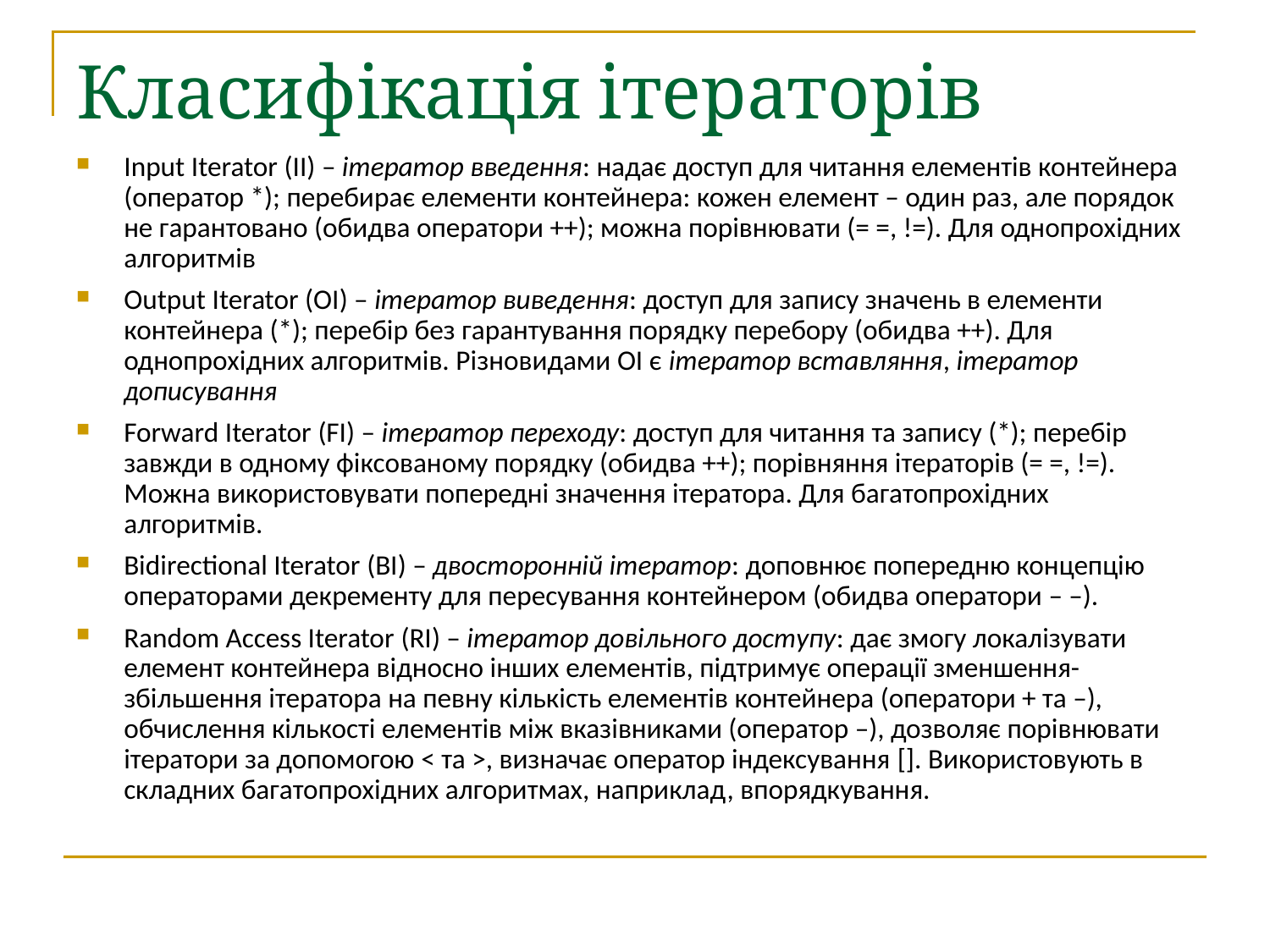

# Класифікація ітераторів
Input Iterator (ІІ) – ітератор введення: надає доступ для читання елементів контейнера (оператор *); перебирає елементи контейнера: кожен елемент – один раз, але порядок не гарантовано (обидва оператори ++); можна порівнювати (= =, !=). Для однопрохідних алгоритмів
Output Iterator (OI) – ітератор виведення: доступ для запису значень в елементи контейнера (*); перебір без гарантування порядку перебору (обидва ++). Для однопрохідних алгоритмів. Різновидами ОІ є ітератор вставляння, ітератор дописування
Forward Iterator (FI) – ітератор переходу: доступ для читання та запису (*); перебір завжди в одному фіксованому порядку (обидва ++); порівняння ітераторів (= =, !=). Можна використовувати попередні значення ітератора. Для багатопрохідних алгоритмів.
Bidirectional Iterator (BI) – двосторонній ітератор: доповнює попередню концепцію операторами декременту для пересування контейнером (обидва оператори – –).
Random Access Iterator (RI) – ітератор довільного доступу: дає змогу локалізувати елемент контейнера відносно інших елементів, підтримує операції зменшення-збільшення ітератора на певну кількість елементів контейнера (оператори + та –), обчислення кількості елементів між вказівниками (оператор –), дозволяє порівнювати ітератори за допомогою < та >, визначає оператор індексування []. Використовують в складних багатопрохідних алгоритмах, наприклад, впорядкування.